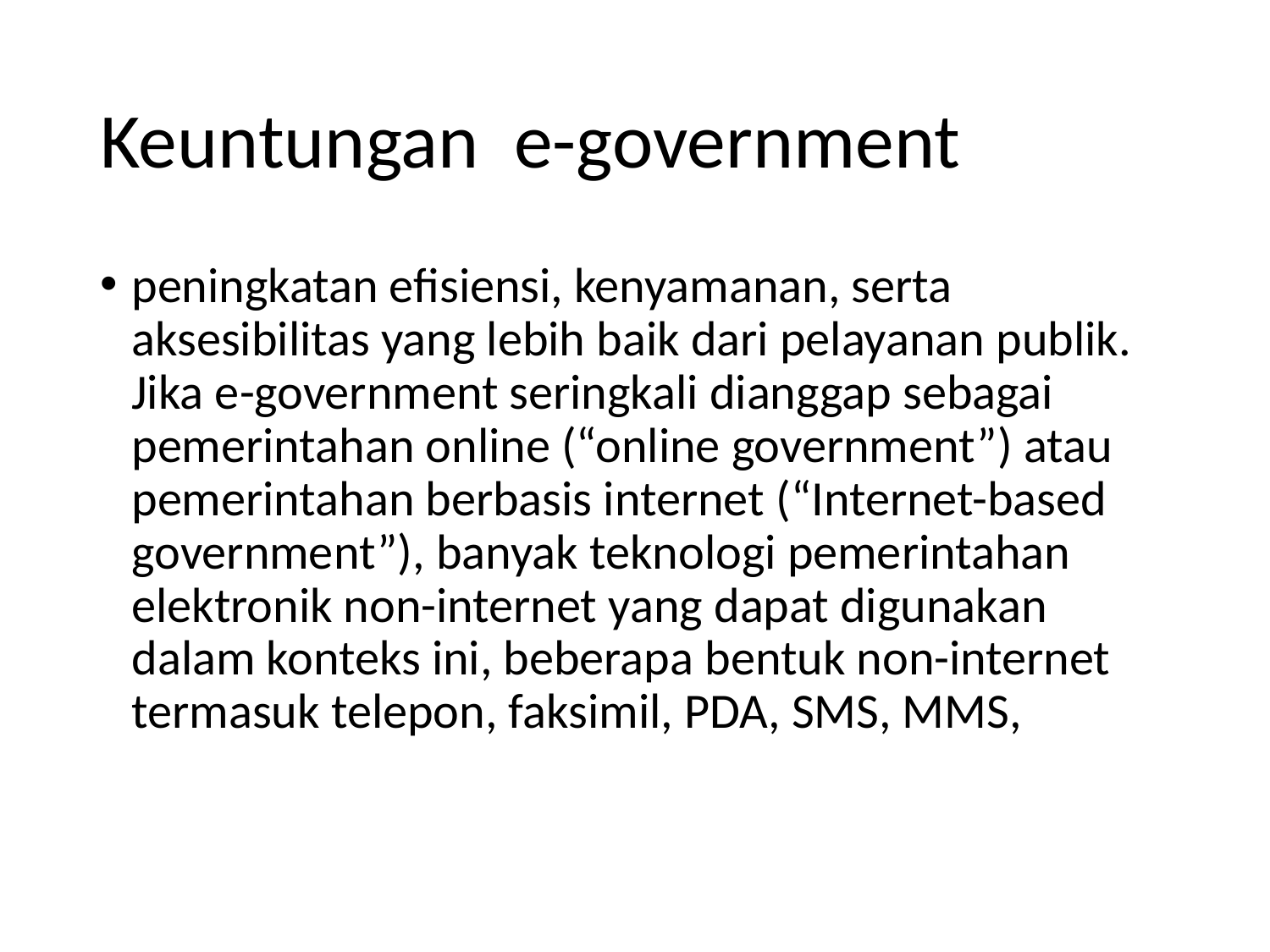

# Keuntungan  e-government
peningkatan efisiensi, kenyamanan, serta aksesibilitas yang lebih baik dari pelayanan publik. Jika e-government seringkali dianggap sebagai pemerintahan online (“online government”) atau pemerintahan berbasis internet (“Internet-based government”), banyak teknologi pemerintahan elektronik non-internet yang dapat digunakan dalam konteks ini, beberapa bentuk non-internet termasuk telepon, faksimil, PDA, SMS, MMS,